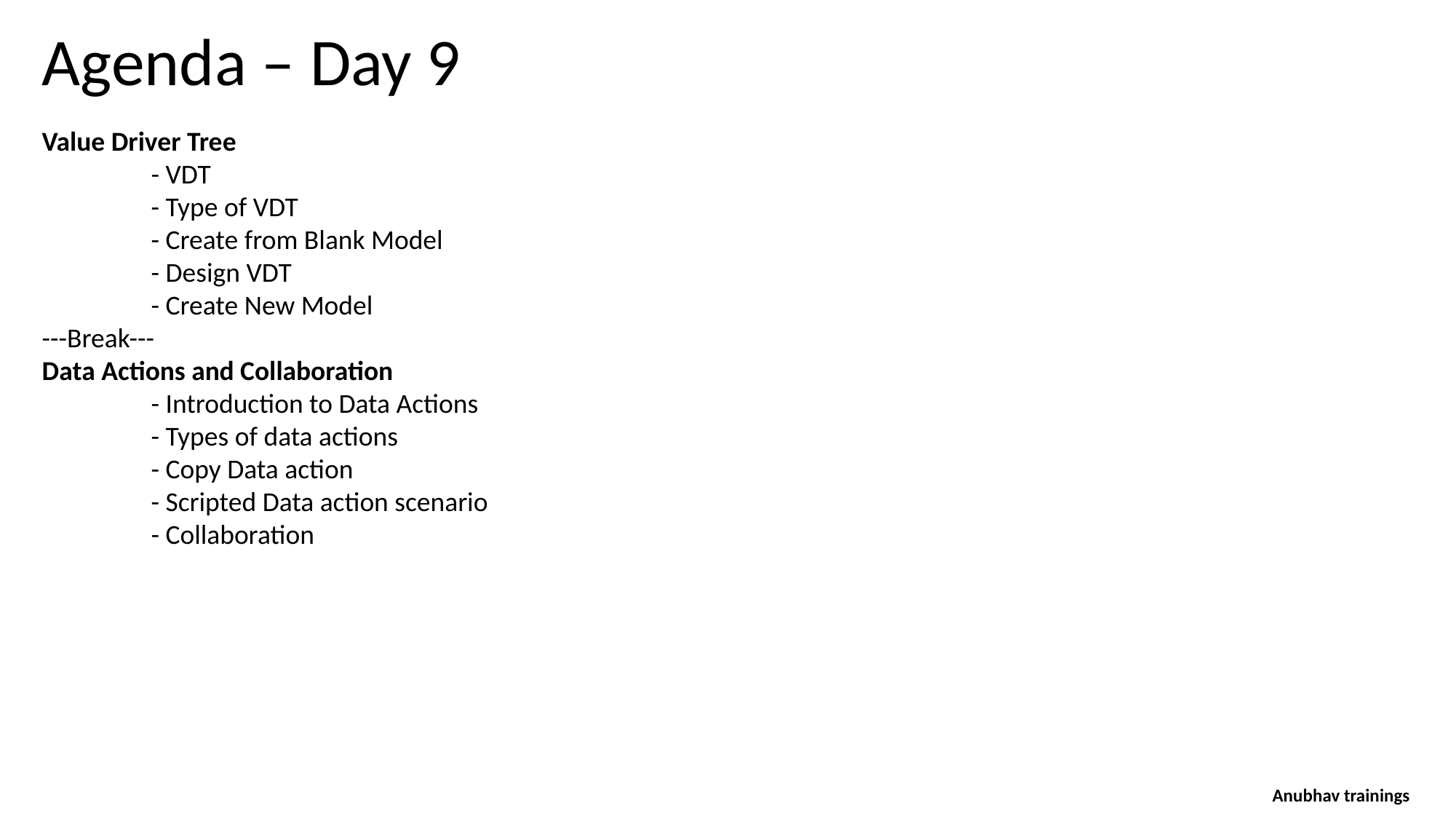

Agenda – Day 9
Value Driver Tree
	- VDT
	- Type of VDT
	- Create from Blank Model
	- Design VDT
	- Create New Model
---Break---
Data Actions and Collaboration
	- Introduction to Data Actions
	- Types of data actions
	- Copy Data action
	- Scripted Data action scenario
	- Collaboration

Anubhav trainings